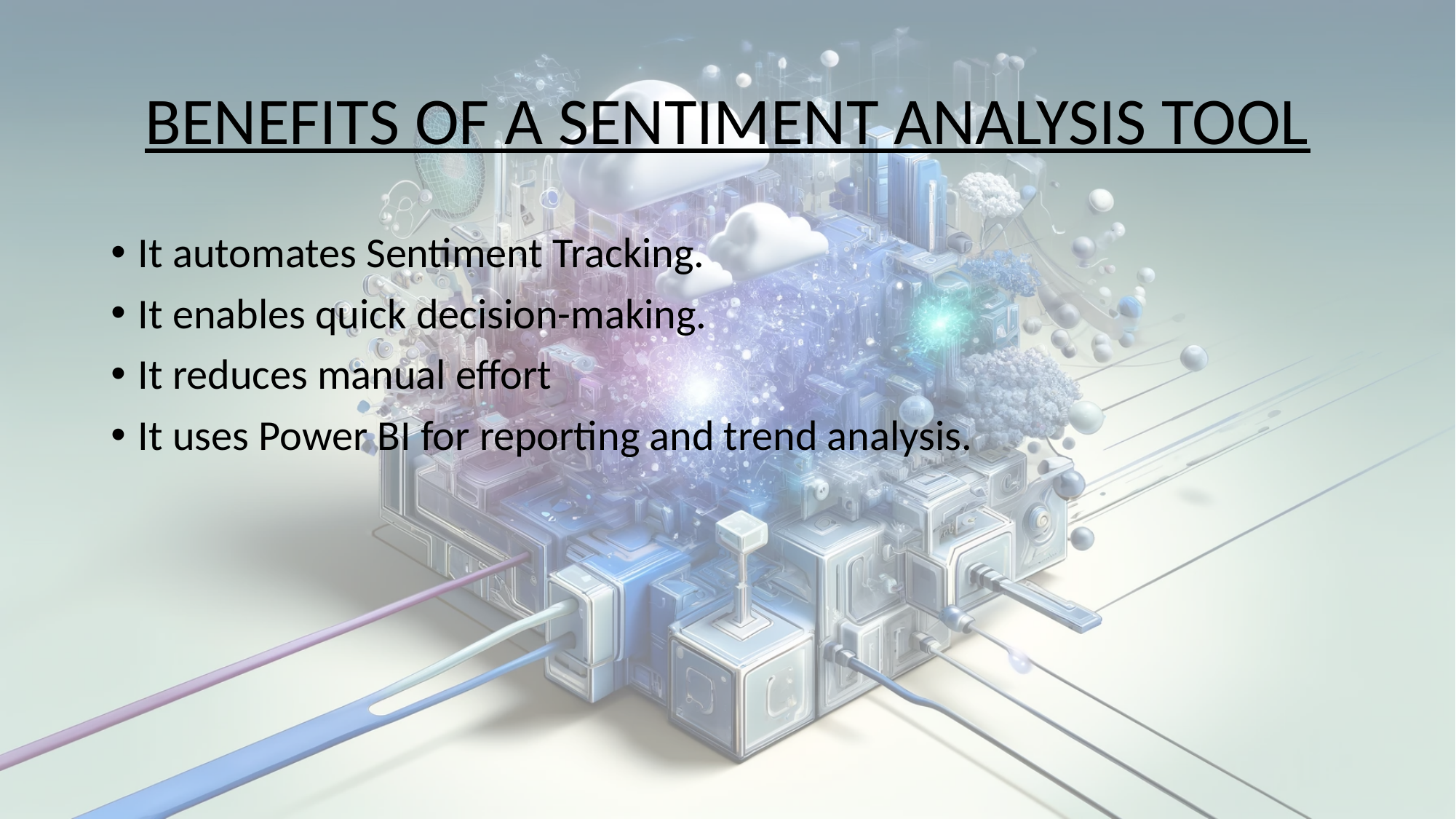

# BENEFITS OF A SENTIMENT ANALYSIS TOOL
It automates Sentiment Tracking.
It enables quick decision-making.
It reduces manual effort
It uses Power BI for reporting and trend analysis.